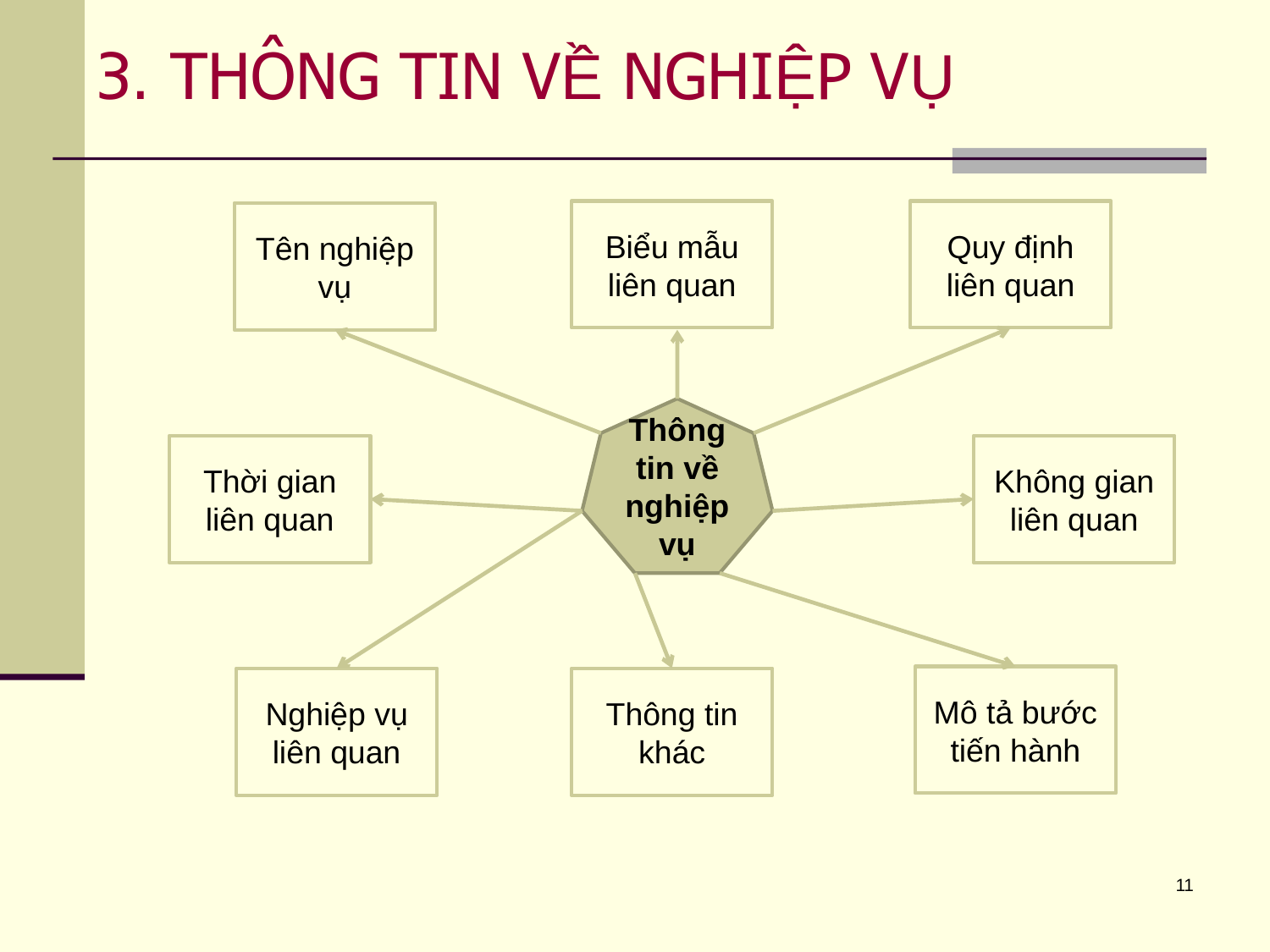

# 3. THÔNG TIN VỀ NGHIỆP VỤ
Biểu mẫu liên quan
Quy định liên quan
Tên nghiệp vụ
Thông tin về nghiệp vụ
Thời gian liên quan
Không gian liên quan
Mô tả bước tiến hành
Nghiệp vụ liên quan
Thông tin khác
11